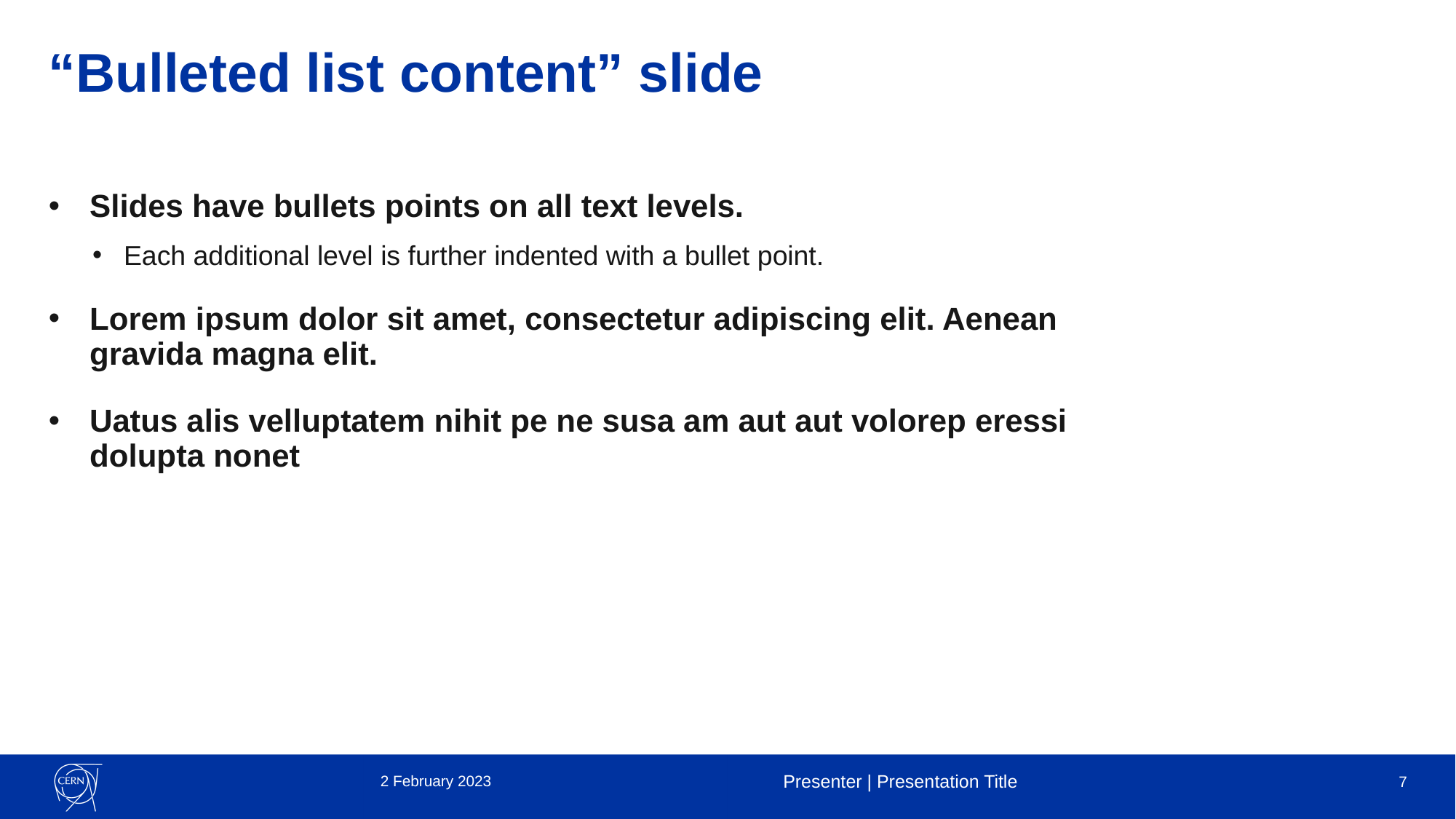

# “Bulleted list content” slide
Slides have bullets points on all text levels.
Each additional level is further indented with a bullet point.
Lorem ipsum dolor sit amet, consectetur adipiscing elit. Aenean gravida magna elit.
Uatus alis velluptatem nihit pe ne susa am aut aut volorep eressi dolupta nonet

2 February 2023
Presenter | Presentation Title
7